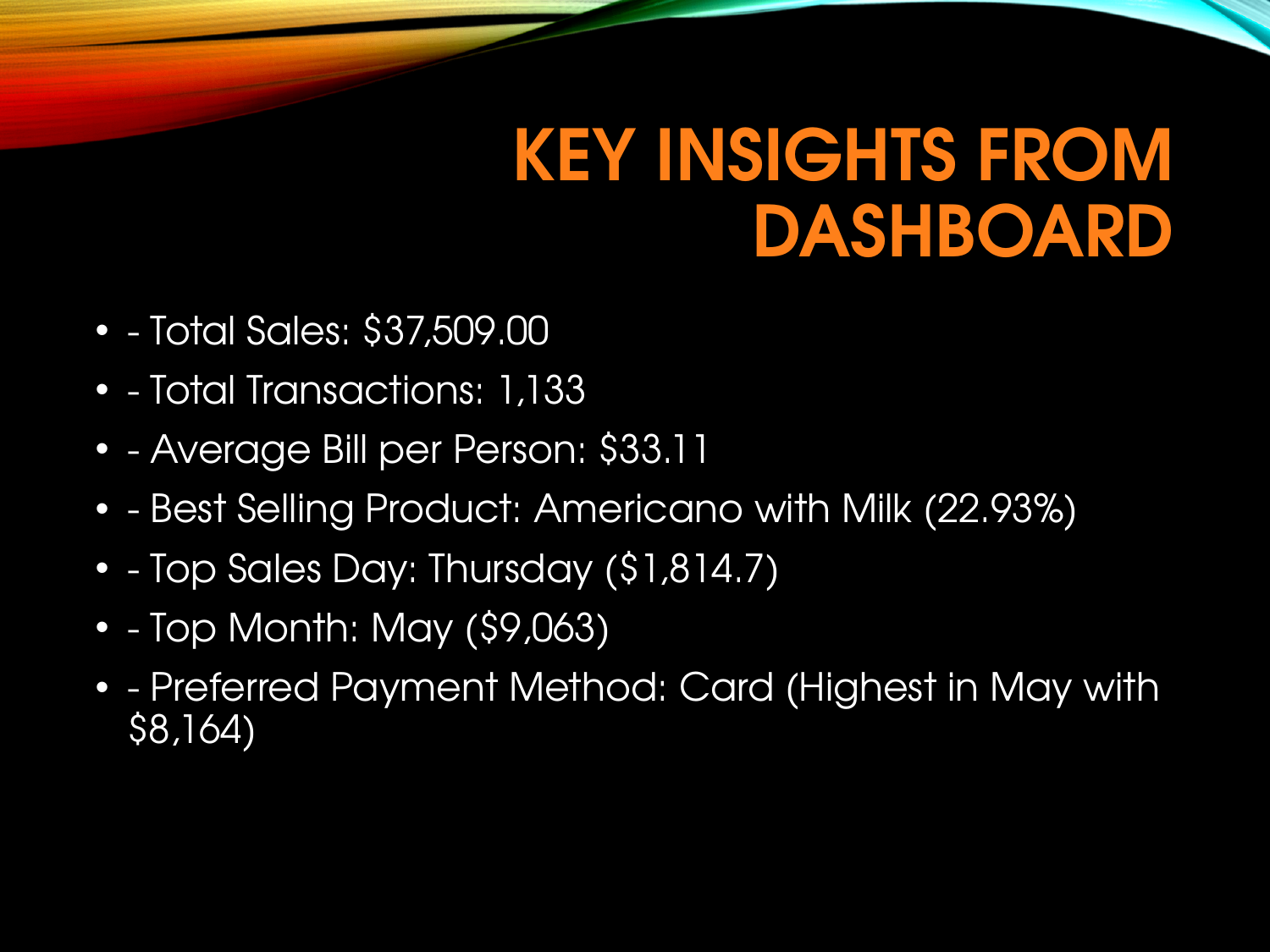

# Key Insights from Dashboard
- Total Sales: $37,509.00
- Total Transactions: 1,133
- Average Bill per Person: $33.11
- Best Selling Product: Americano with Milk (22.93%)
- Top Sales Day: Thursday ($1,814.7)
- Top Month: May ($9,063)
- Preferred Payment Method: Card (Highest in May with $8,164)